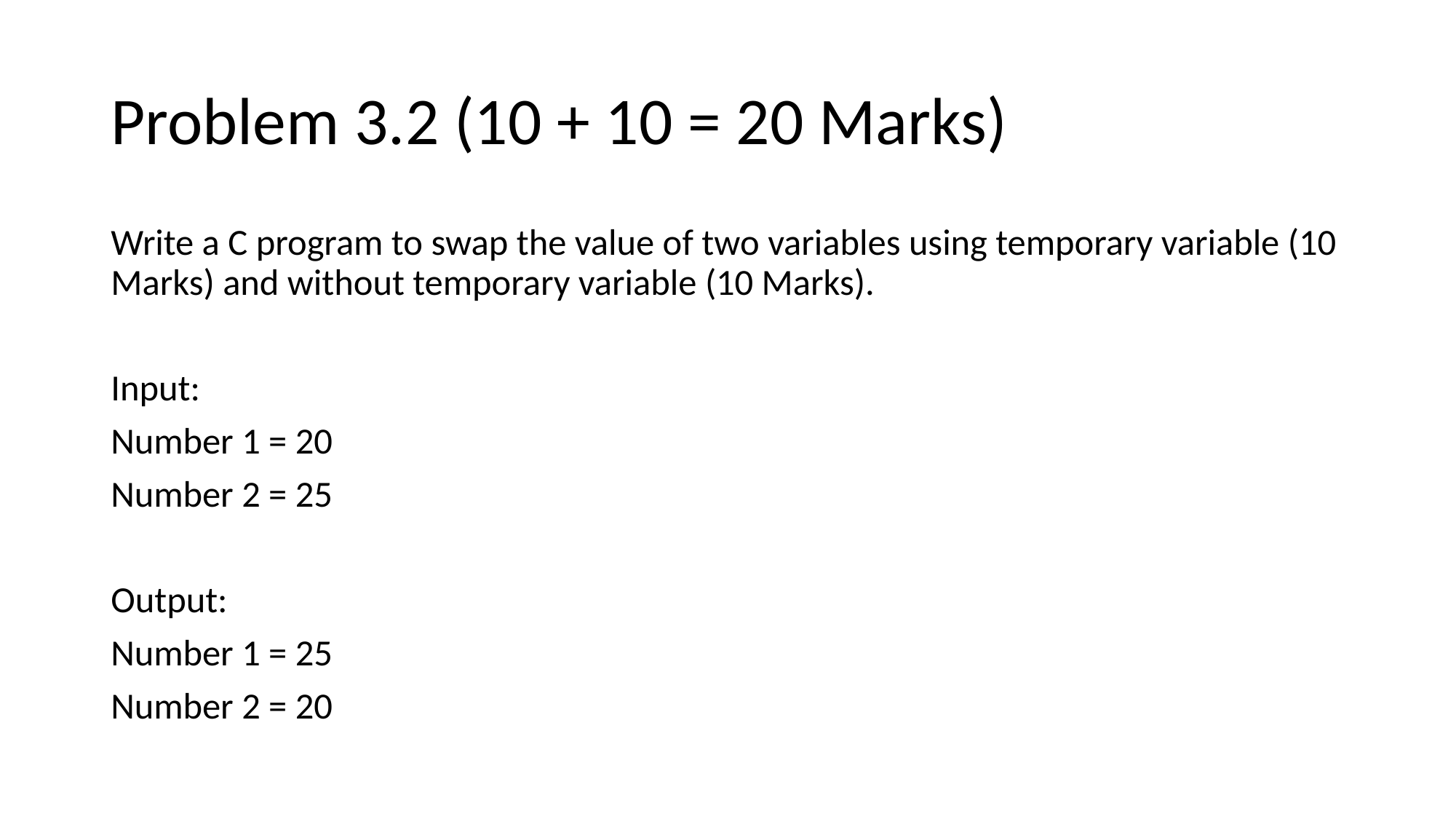

# Problem 3.2 (10 + 10 = 20 Marks)
Write a C program to swap the value of two variables using temporary variable (10 Marks) and without temporary variable (10 Marks).

Input:
Number 1 = 20
Number 2 = 25

Output:
Number 1 = 25
Number 2 = 20